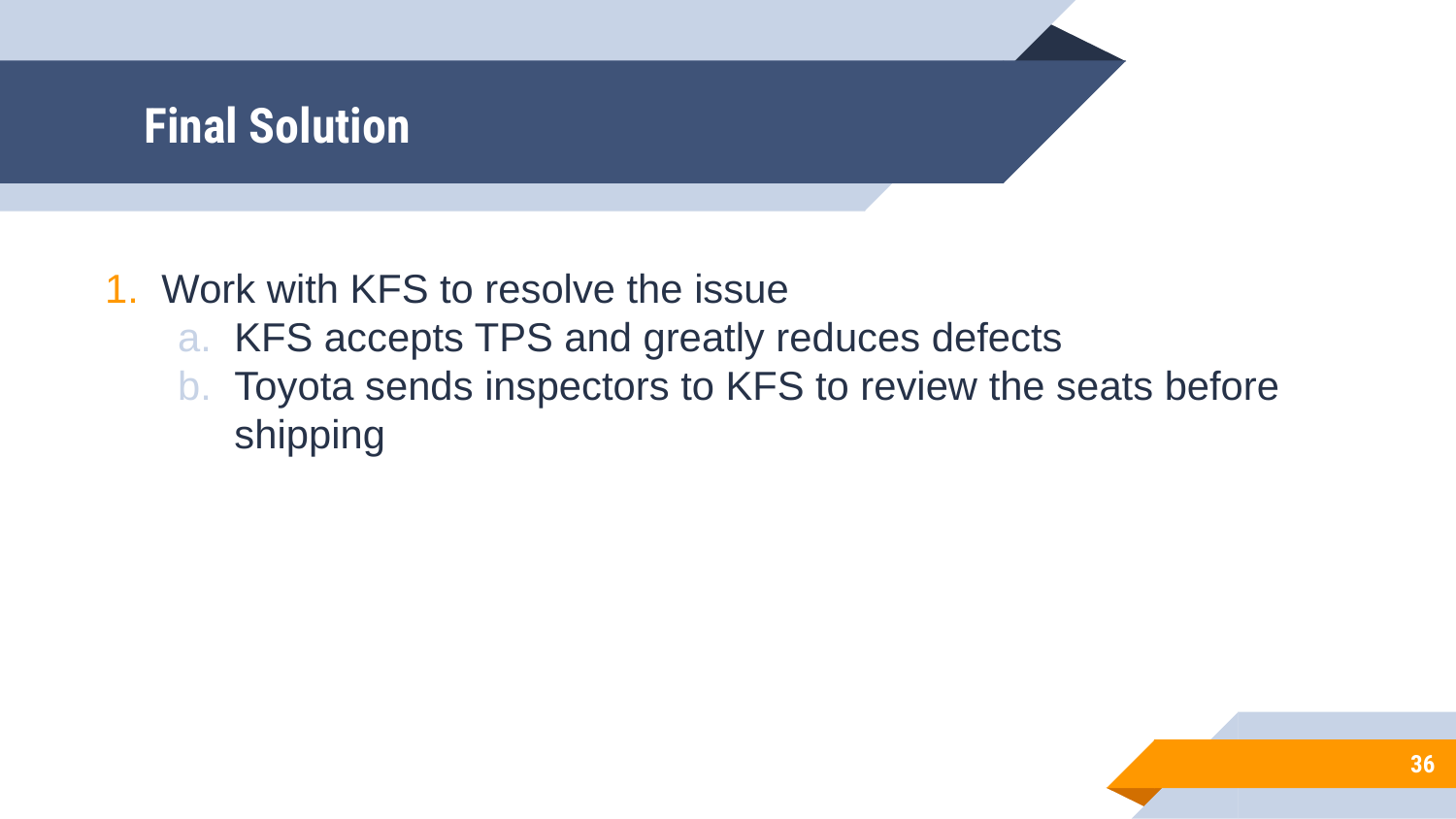

# Final Solution
Work with KFS to resolve the issue
KFS accepts TPS and greatly reduces defects
Toyota sends inspectors to KFS to review the seats before shipping
36